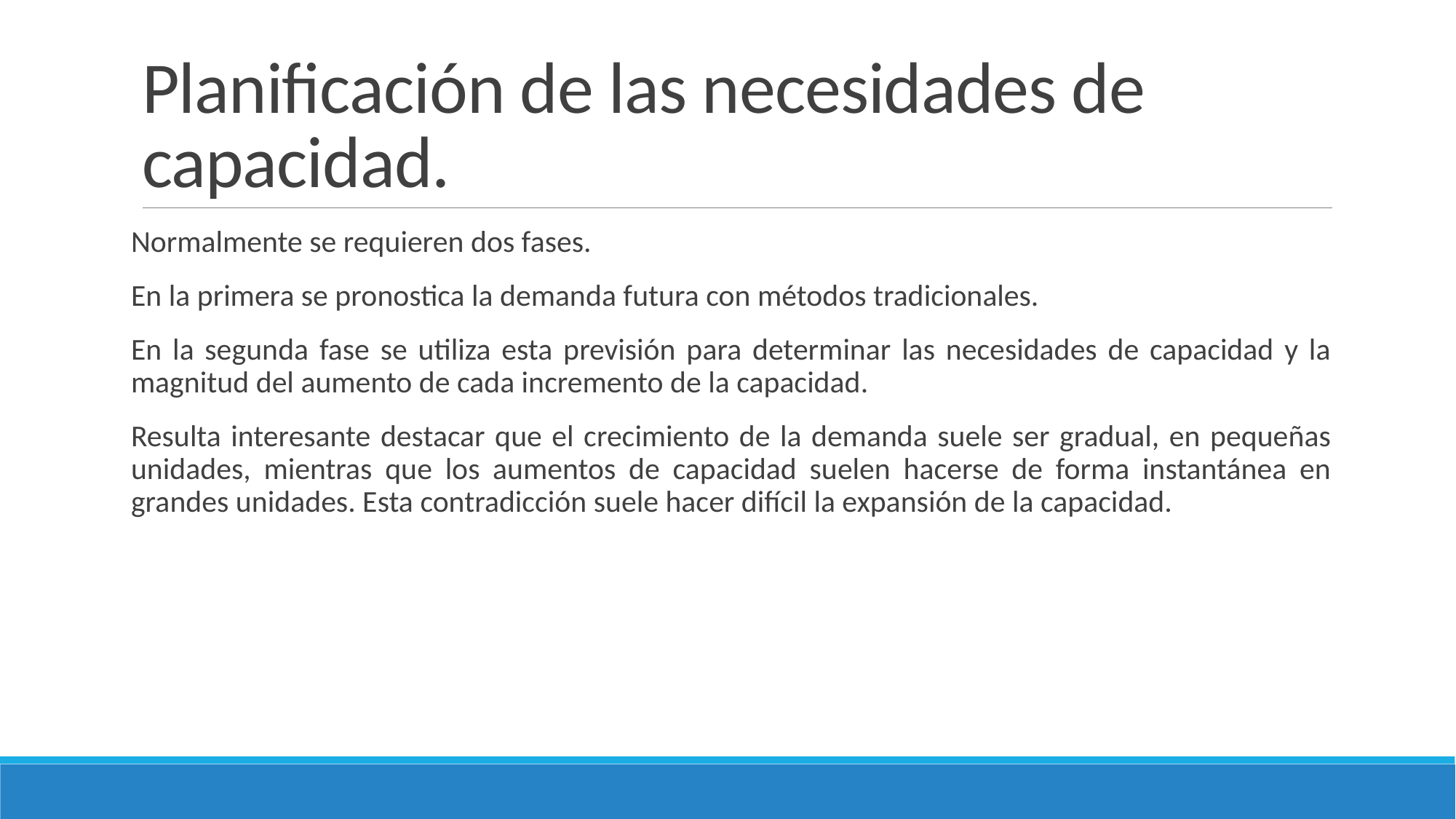

# Planificación de las necesidades de capacidad.
Normalmente se requieren dos fases.
En la primera se pronostica la demanda futura con métodos tradicionales.
En la segunda fase se utiliza esta previsión para determinar las necesidades de capacidad y la magnitud del aumento de cada incremento de la capacidad.
Resulta interesante destacar que el crecimiento de la demanda suele ser gradual, en pequeñas unidades, mientras que los aumentos de capacidad suelen hacerse de forma instantánea en grandes unidades. Esta contradicción suele hacer difícil la expansión de la capacidad.